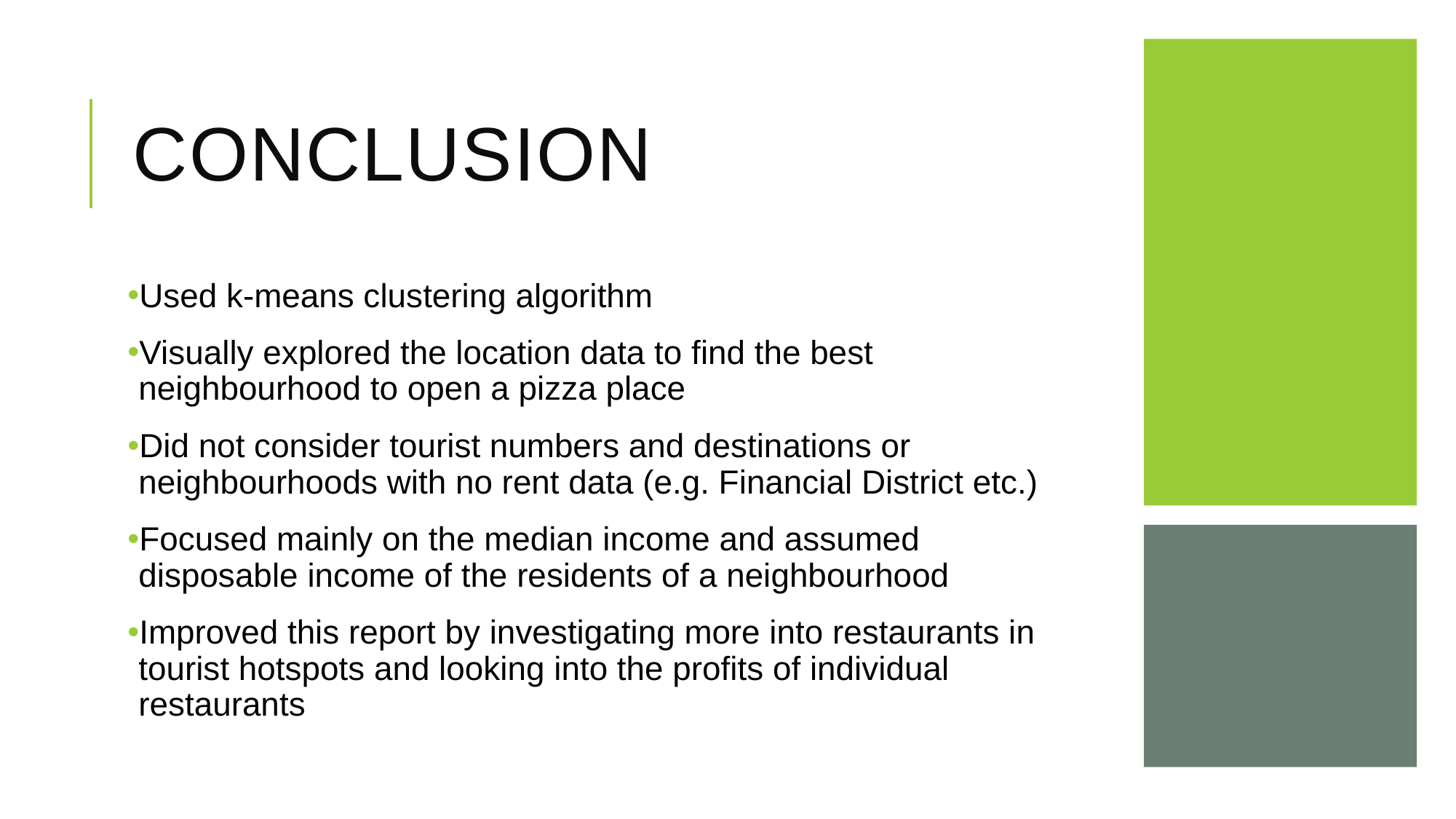

# Conclusion
Used k-means clustering algorithm
Visually explored the location data to find the best neighbourhood to open a pizza place
Did not consider tourist numbers and destinations or neighbourhoods with no rent data (e.g. Financial District etc.)
Focused mainly on the median income and assumed disposable income of the residents of a neighbourhood
Improved this report by investigating more into restaurants in tourist hotspots and looking into the profits of individual restaurants